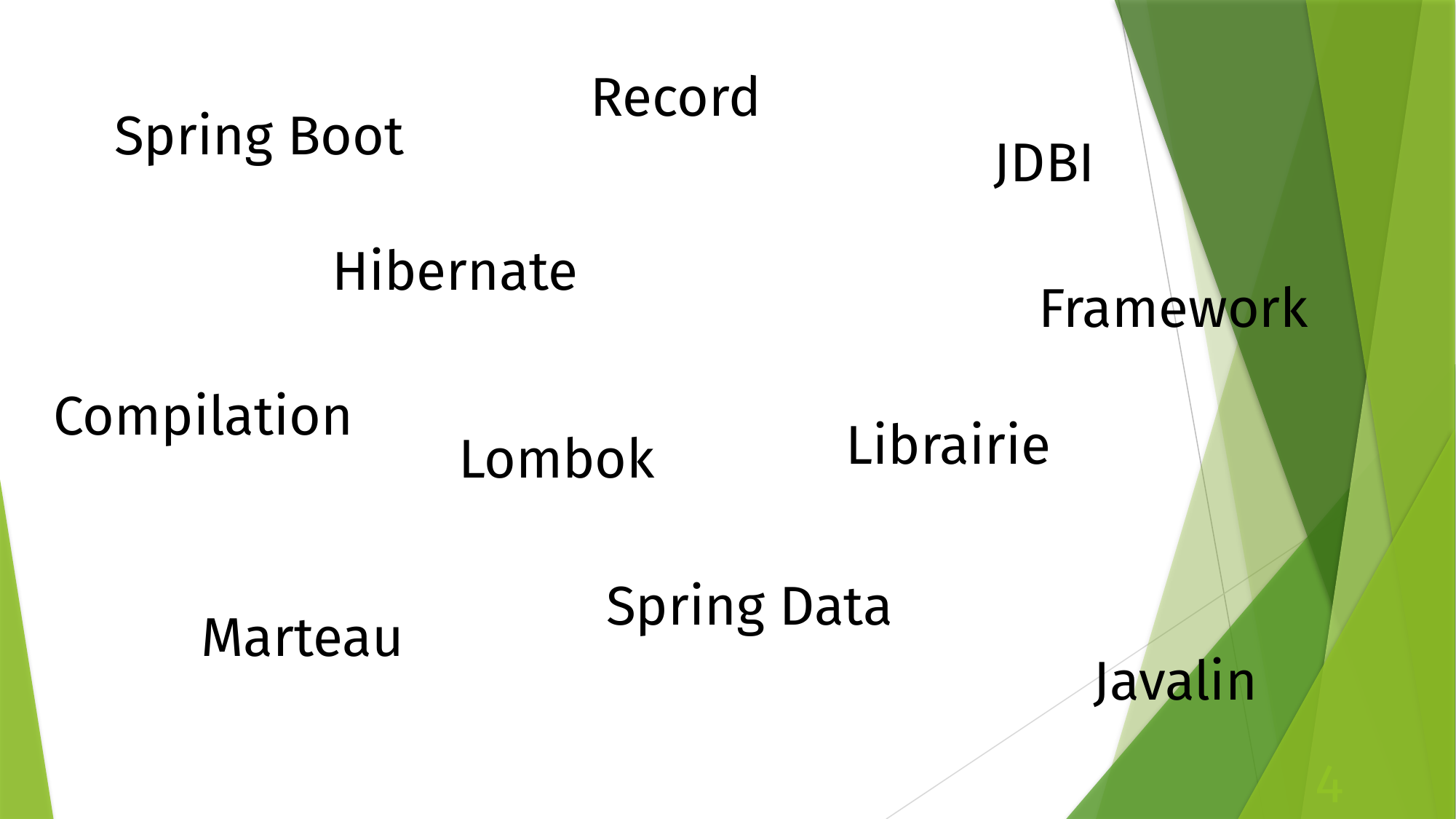

Record
Spring Boot
JDBI
Hibernate
Framework
Compilation
Librairie
Lombok
Spring Data
Marteau
Javalin
4